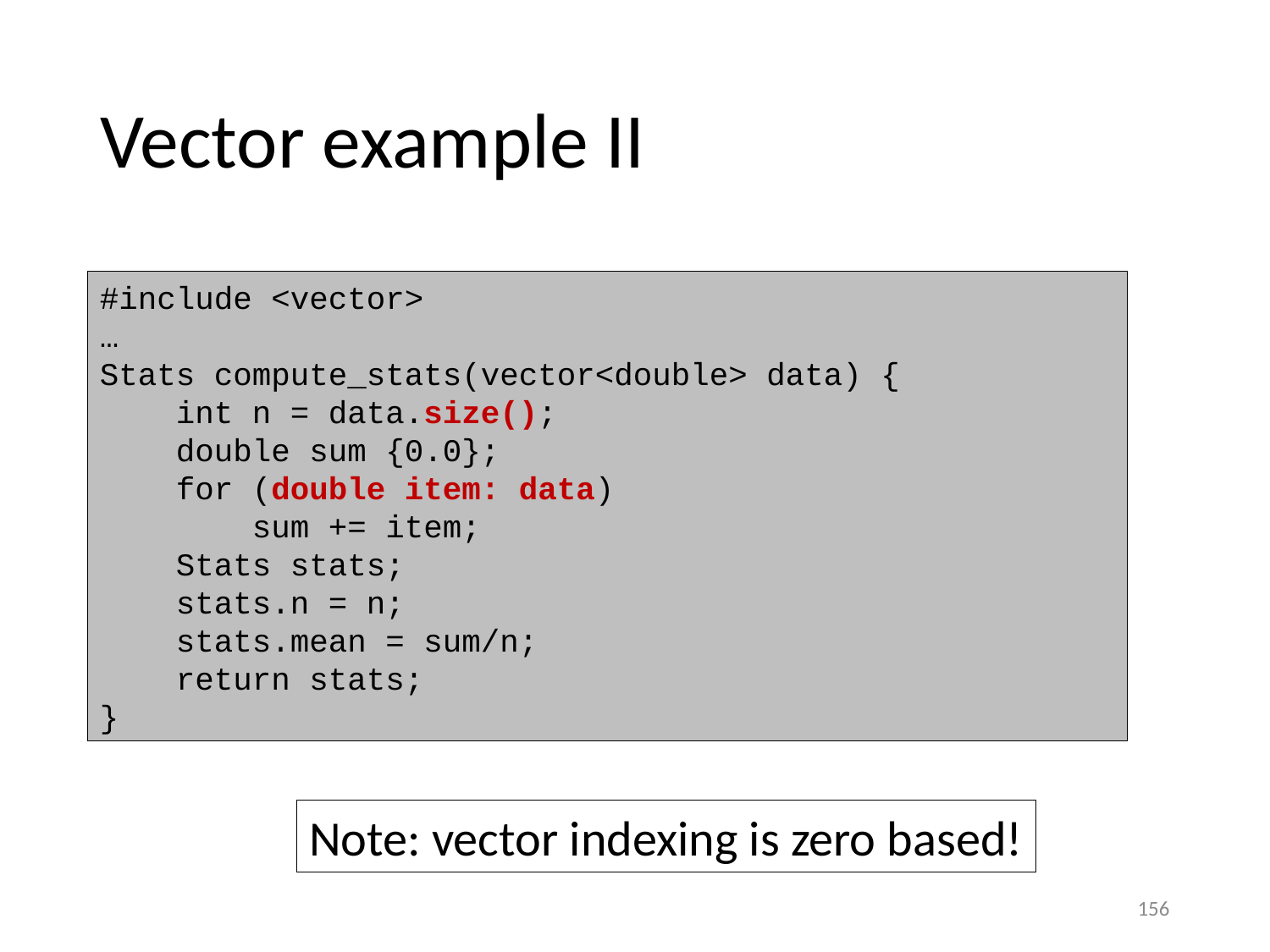

# Vector example II
#include <vector>
…
Stats compute_stats(vector<double> data) {
    int n = data.size();
    double sum {0.0};
    for (double item: data)
        sum += item;
    Stats stats;
    stats.n = n;
    stats.mean = sum/n;
    return stats;
}
Note: vector indexing is zero based!
156